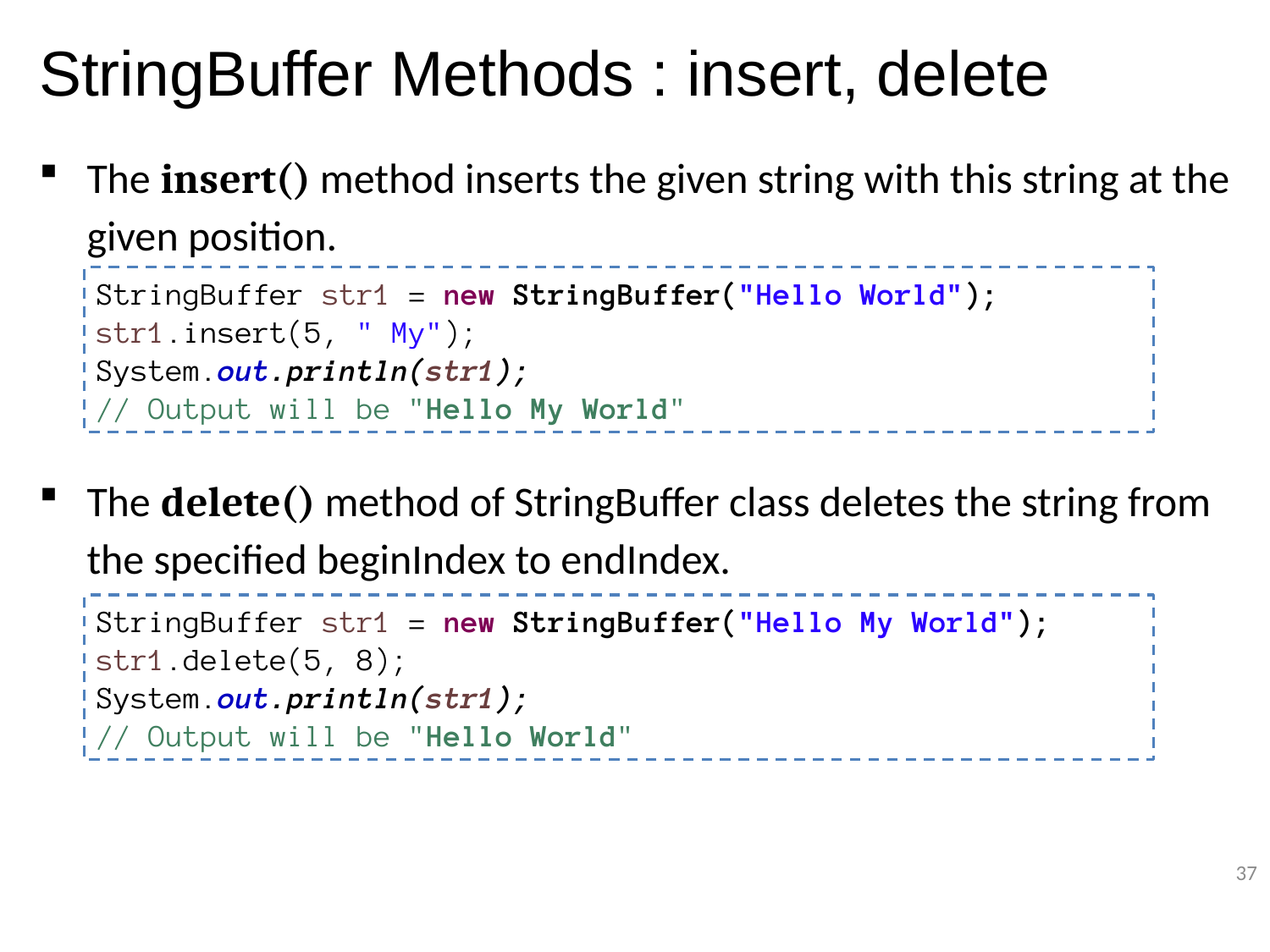

# StringBuffer Methods : insert, delete
The insert() method inserts the given string with this string at the given position.

The delete() method of StringBuffer class deletes the string from the specified beginIndex to endIndex.

StringBuffer str1 = new StringBuffer("Hello World");
str1.insert(5, " My");
System.out.println(str1);
// Output will be "Hello My World"
StringBuffer str1 = new StringBuffer("Hello My World");
str1.delete(5, 8);
System.out.println(str1);
// Output will be "Hello World"
37